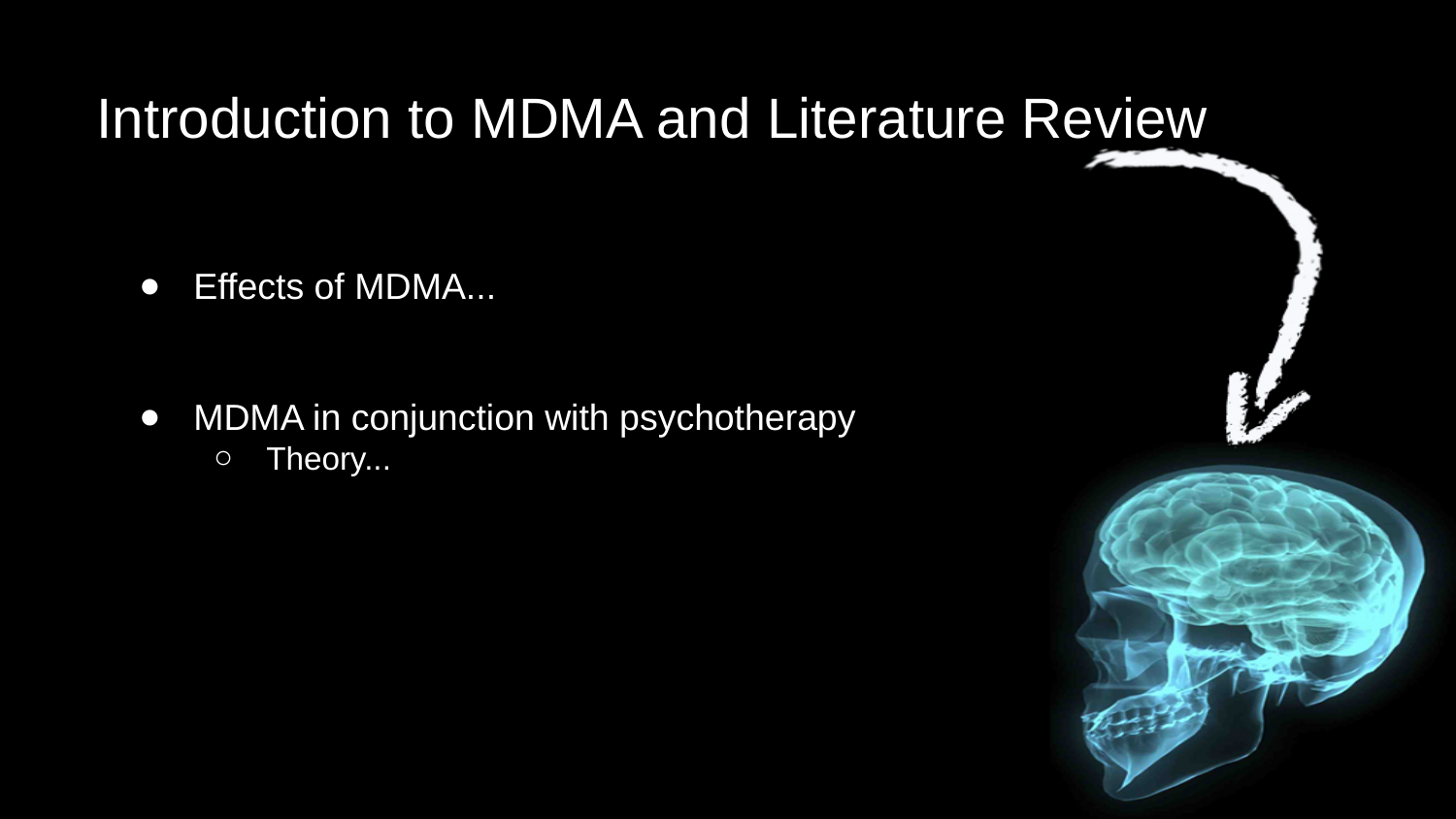

Introduction to MDMA and Literature Review
#

Effects of MDMA...

MDMA in conjunction with psychotherapy
Theory...